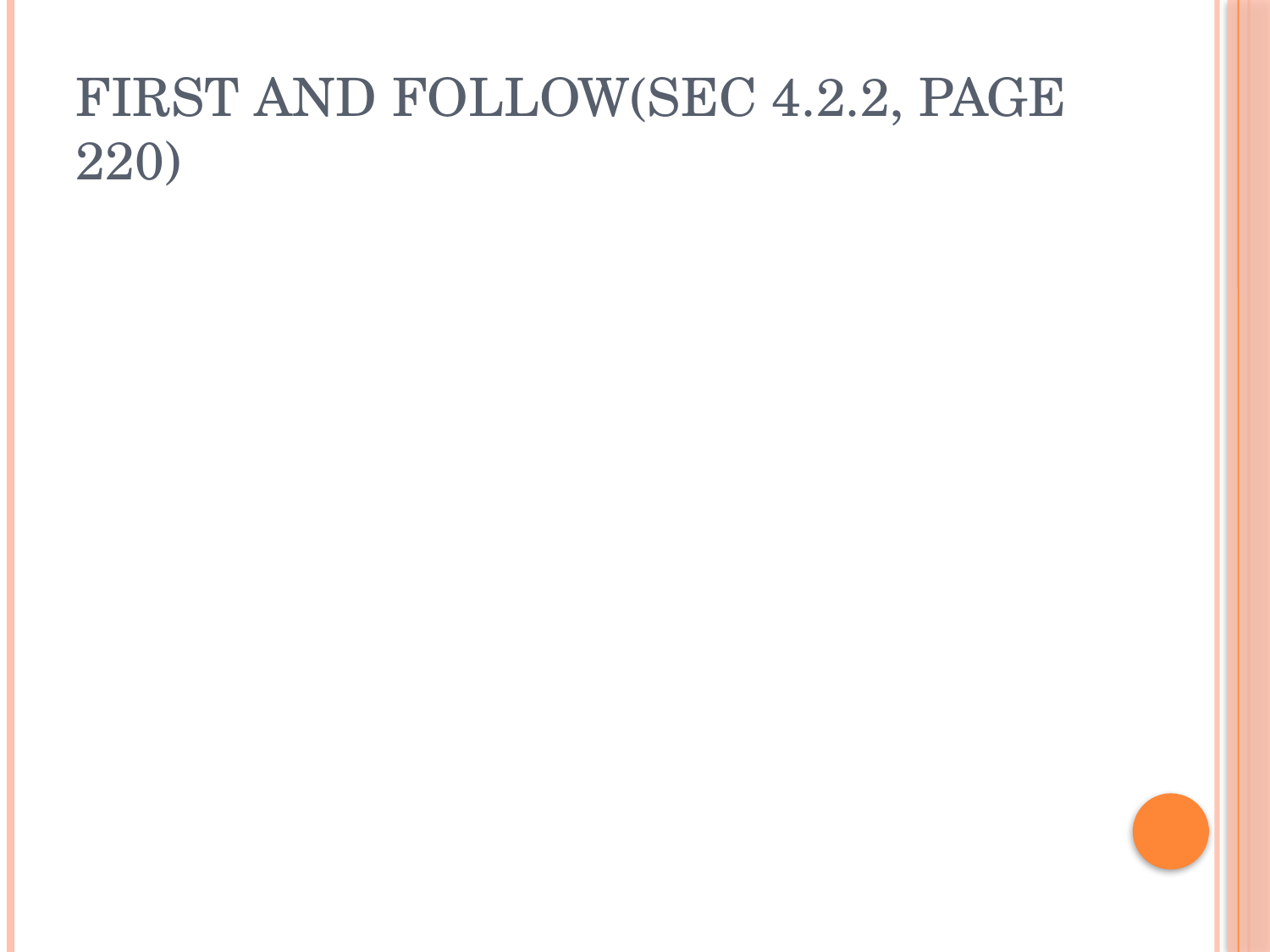

# First and Follow(Sec 4.2.2, Page 220)